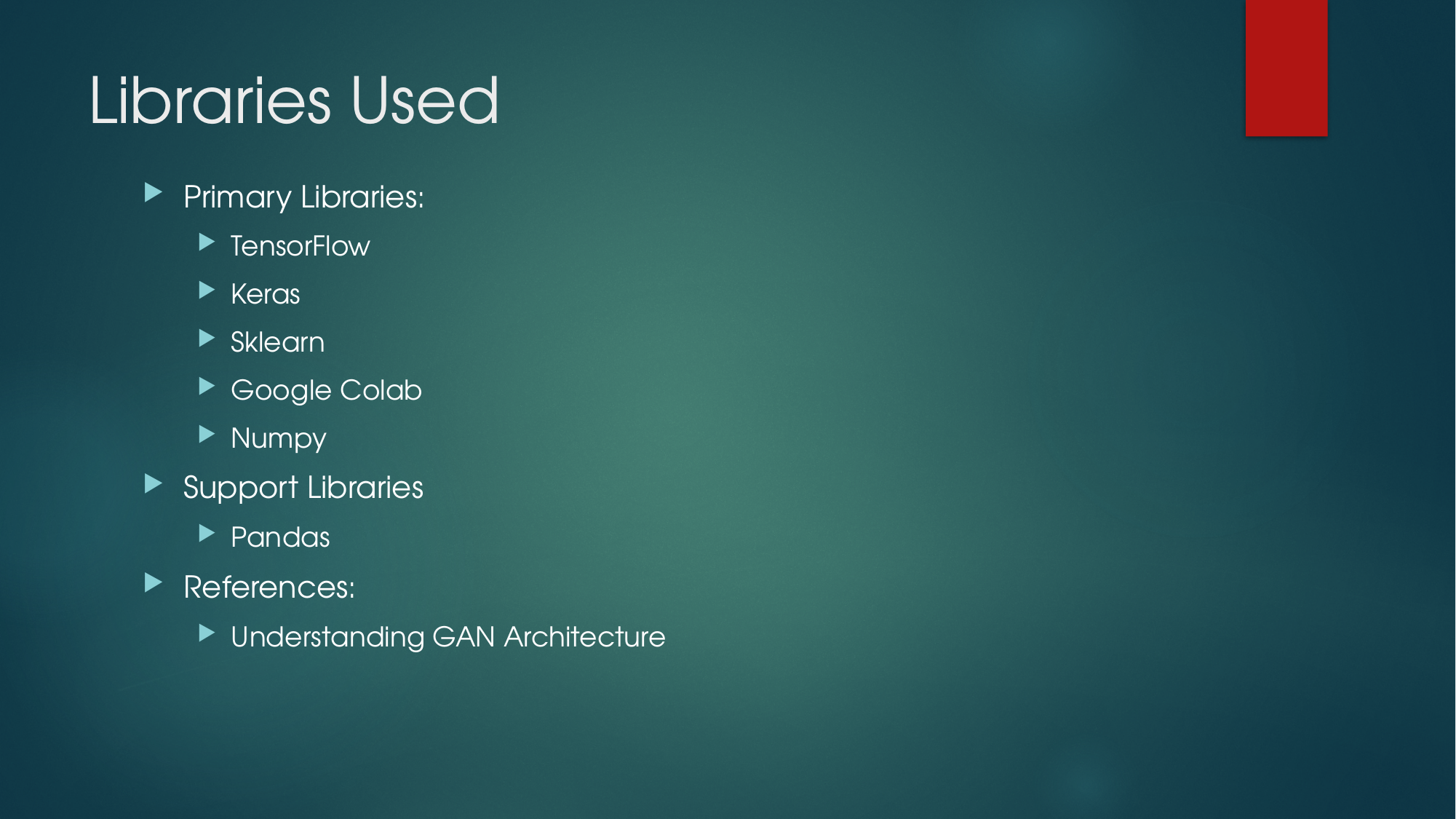

# Libraries Used
Primary Libraries:
TensorFlow
Keras
Sklearn
Google Colab
Numpy
Support Libraries
Pandas
References:
Understanding GAN Architecture